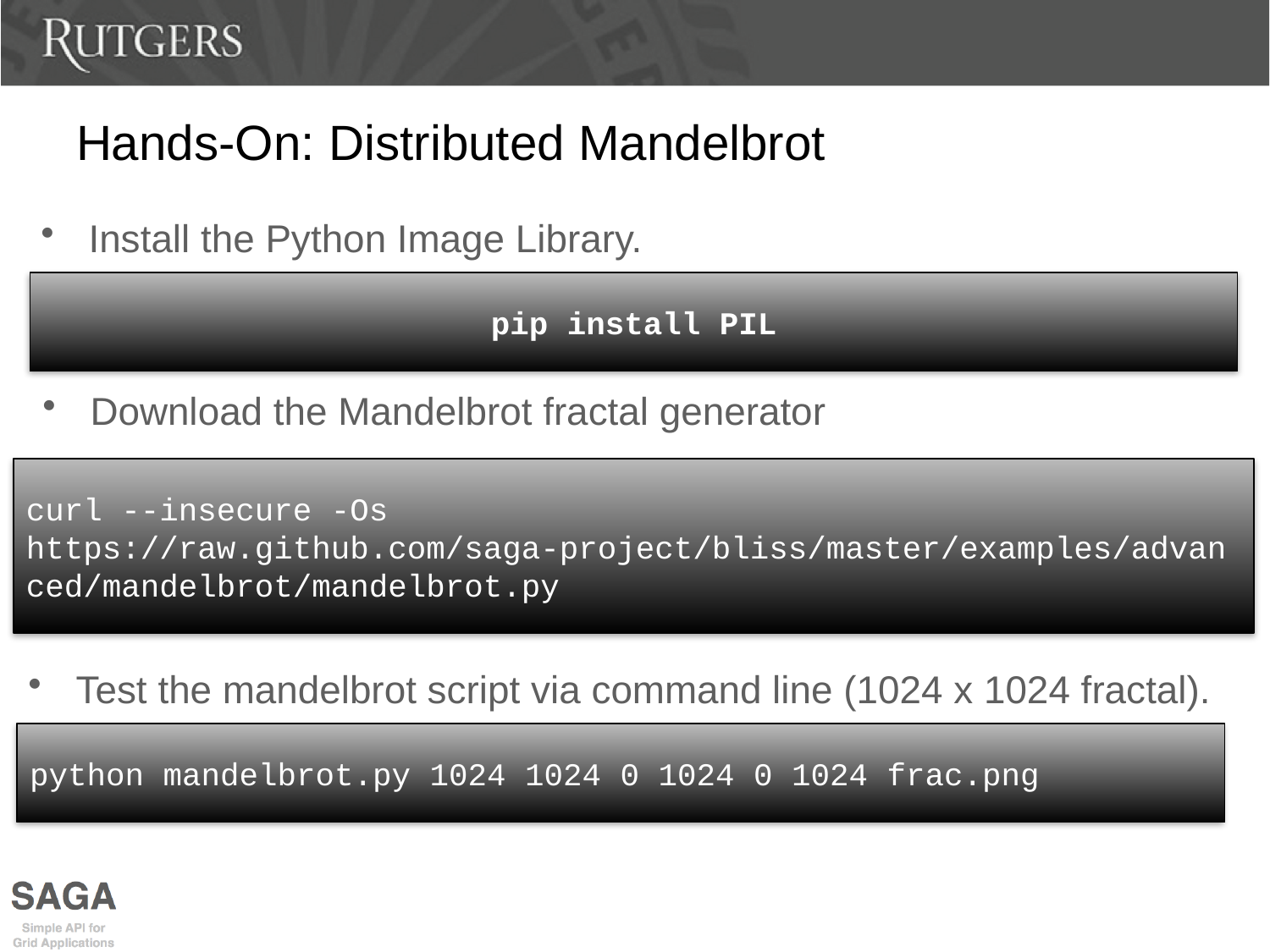

# Hands-On: Distributed Mandelbrot
Install the Python Image Library.
pip install PIL
Download the Mandelbrot fractal generator
curl --insecure -Os https://raw.github.com/saga-project/bliss/master/examples/advanced/mandelbrot/mandelbrot.py
Test the mandelbrot script via command line (1024 x 1024 fractal).
python mandelbrot.py 1024 1024 0 1024 0 1024 frac.png